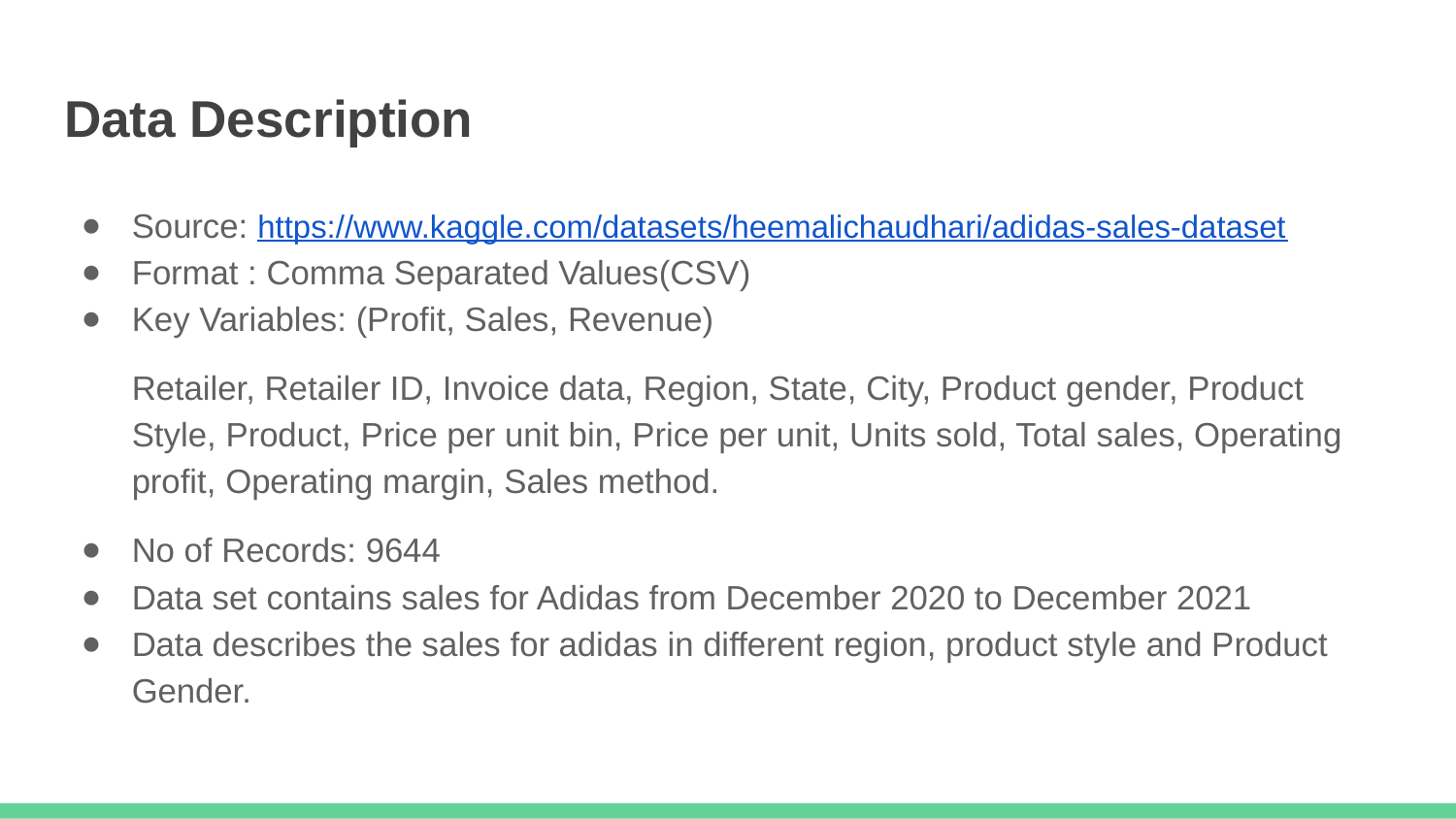

# Data Description
Source: https://www.kaggle.com/datasets/heemalichaudhari/adidas-sales-dataset
Format : Comma Separated Values(CSV)
Key Variables: (Profit, Sales, Revenue)
Retailer, Retailer ID, Invoice data, Region, State, City, Product gender, Product Style, Product, Price per unit bin, Price per unit, Units sold, Total sales, Operating profit, Operating margin, Sales method.
No of Records: 9644
Data set contains sales for Adidas from December 2020 to December 2021
Data describes the sales for adidas in different region, product style and Product Gender.